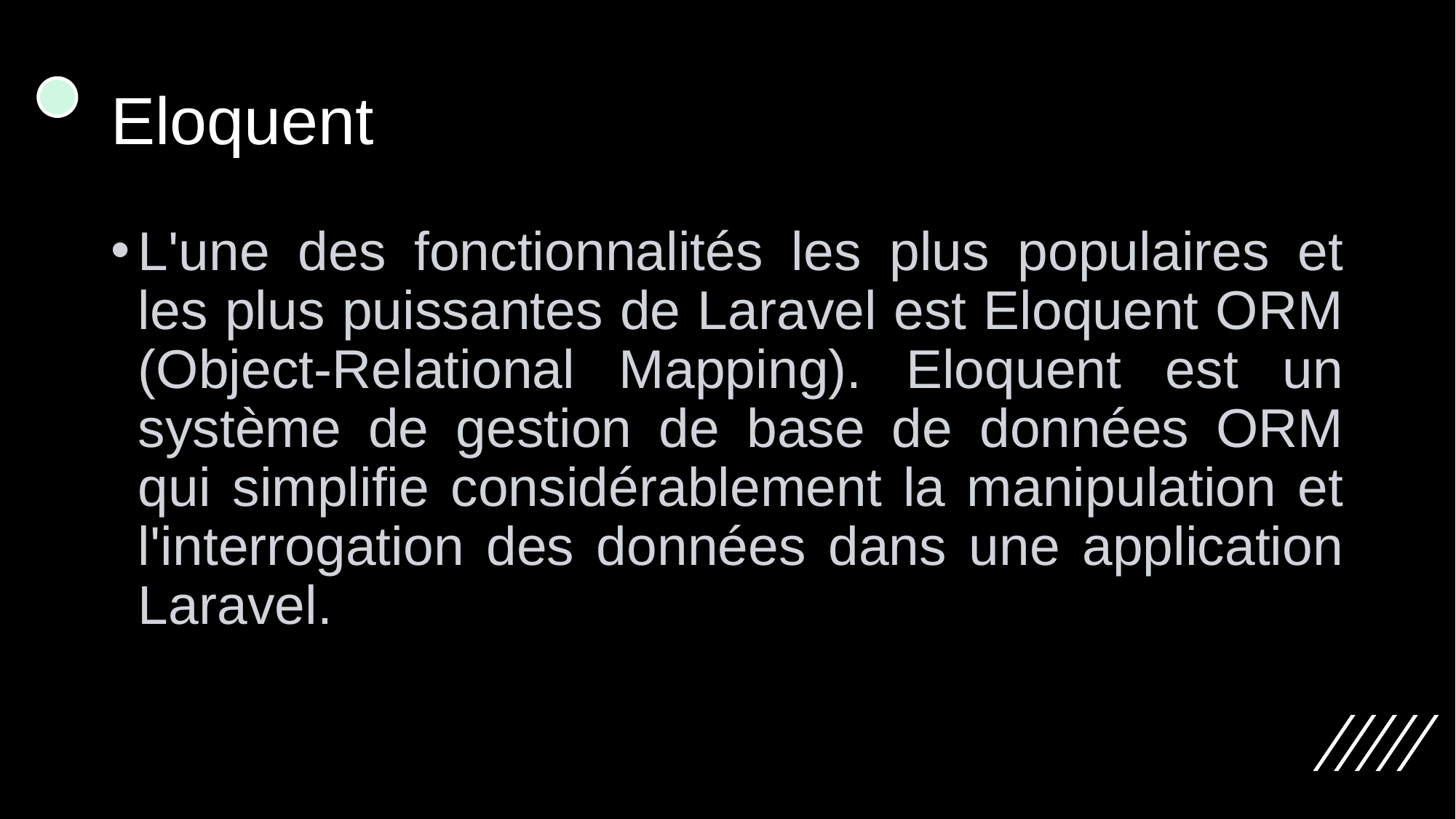

# Eloquent
L'une des fonctionnalités les plus populaires et les plus puissantes de Laravel est Eloquent ORM (Object-Relational Mapping). Eloquent est un système de gestion de base de données ORM qui simplifie considérablement la manipulation et l'interrogation des données dans une application Laravel.